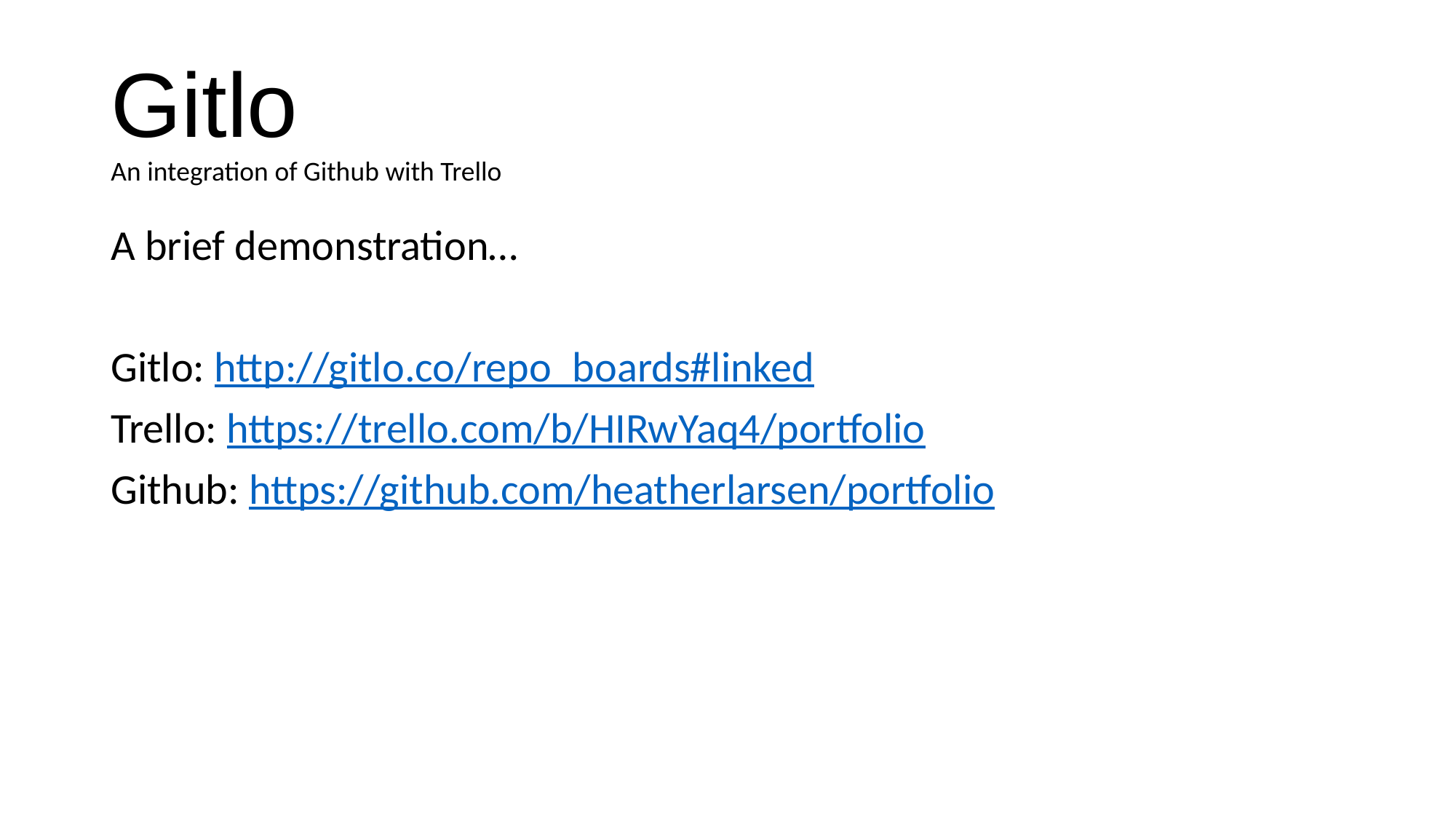

# Gitlo An integration of Github with Trello
A brief demonstration…

Gitlo: http://gitlo.co/repo_boards#linked
Trello: https://trello.com/b/HIRwYaq4/portfolio
Github: https://github.com/heatherlarsen/portfolio